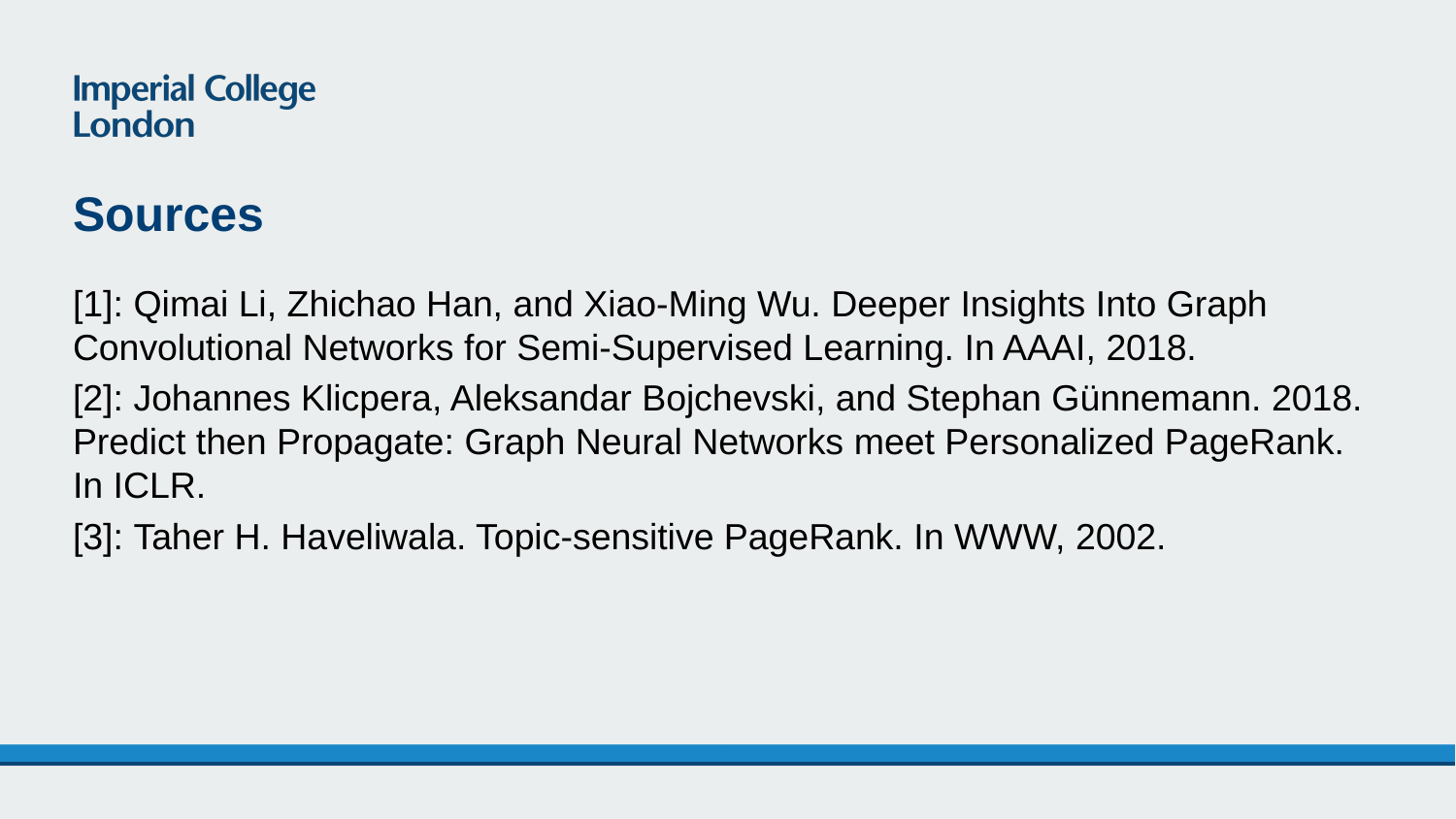

# Sources
[1]: Qimai Li, Zhichao Han, and Xiao-Ming Wu. Deeper Insights Into Graph Convolutional Networks for Semi-Supervised Learning. In AAAI, 2018.
[2]: Johannes Klicpera, Aleksandar Bojchevski, and Stephan Günnemann. 2018. Predict then Propagate: Graph Neural Networks meet Personalized PageRank. In ICLR.
[3]: Taher H. Haveliwala. Topic-sensitive PageRank. In WWW, 2002.